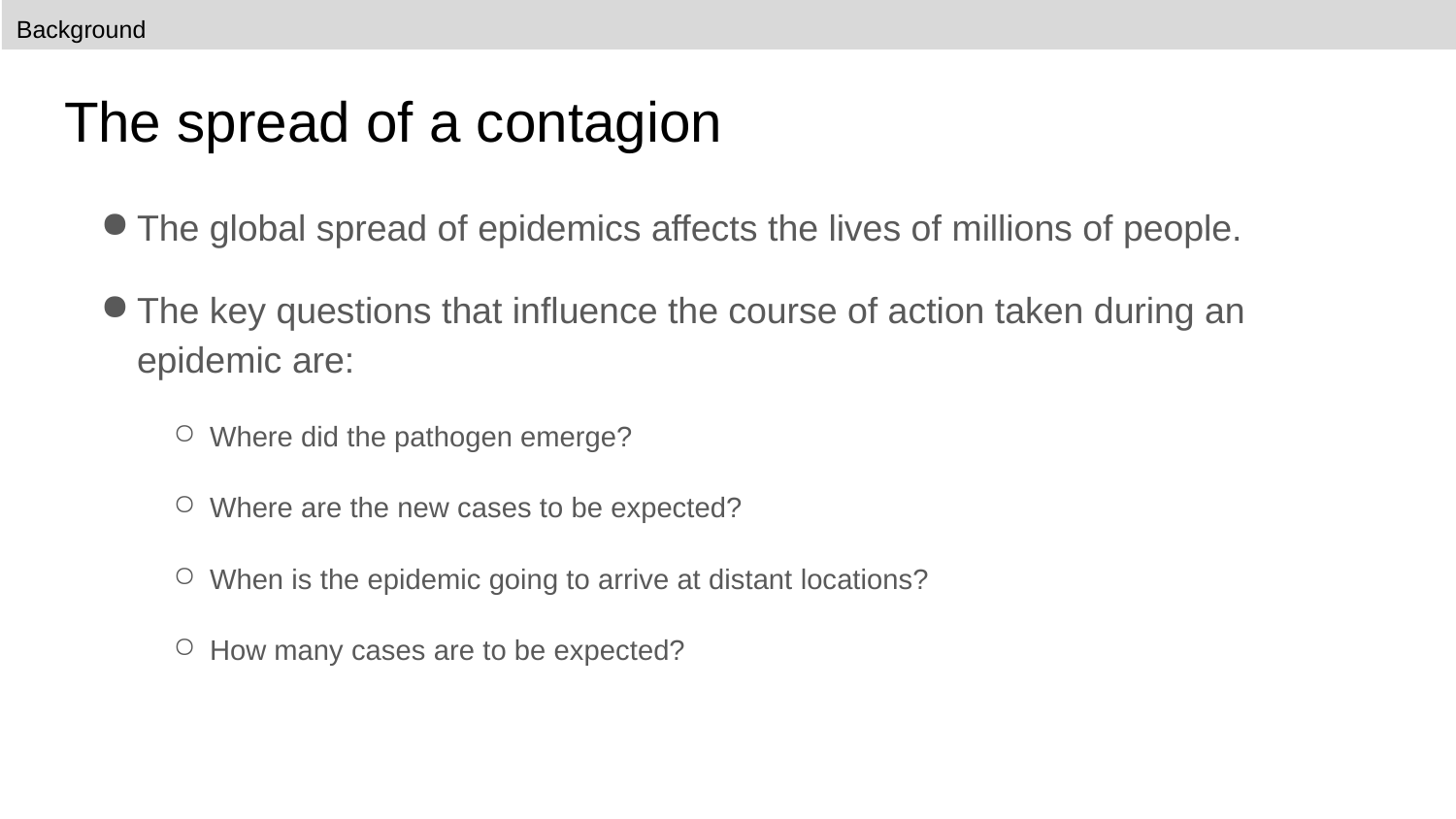

Background
# The spread of a contagion
The global spread of epidemics affects the lives of millions of people.
The key questions that influence the course of action taken during an epidemic are:
Where did the pathogen emerge?
Where are the new cases to be expected?
When is the epidemic going to arrive at distant locations?
How many cases are to be expected?